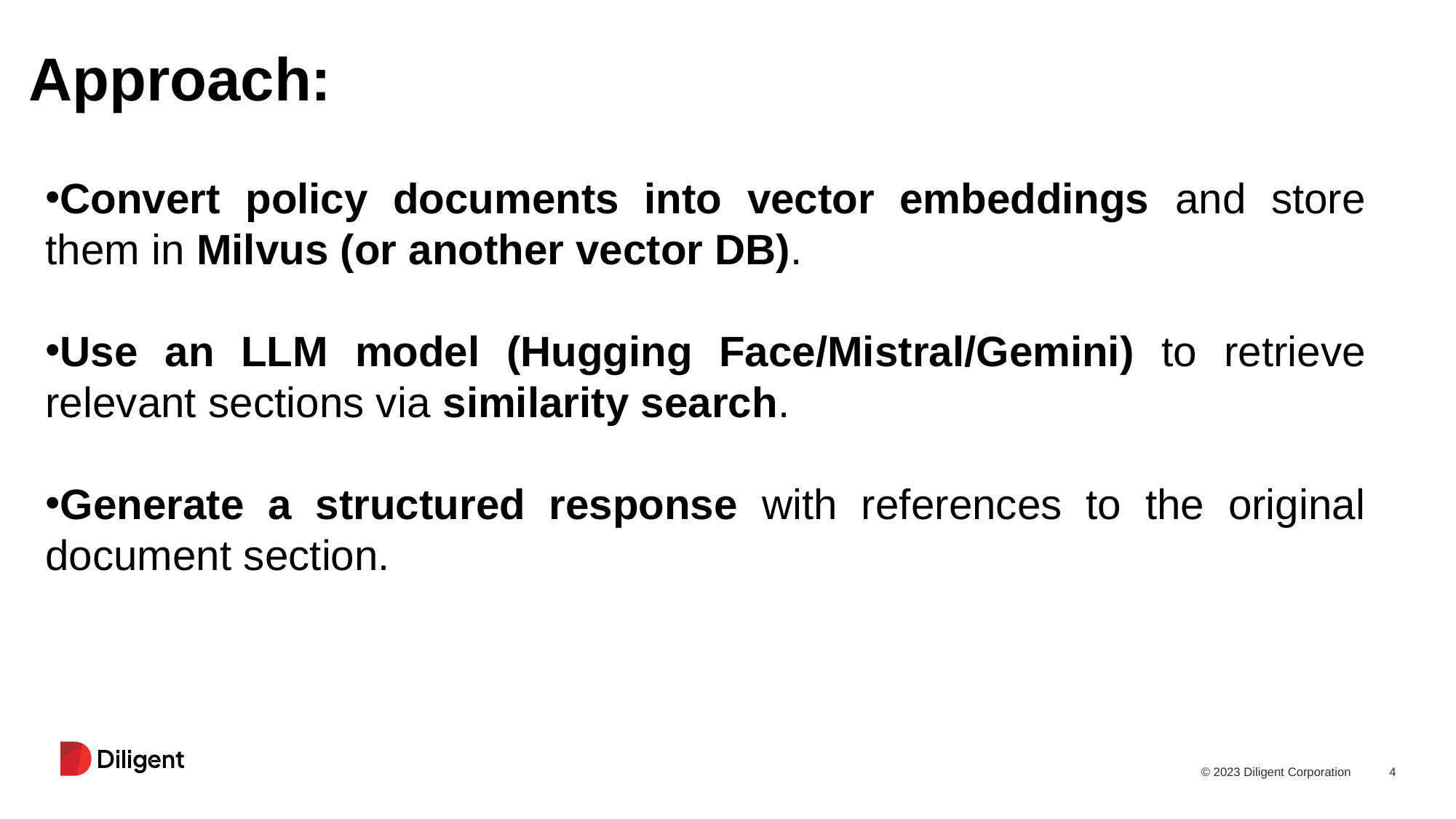

# Approach:
Convert policy documents into vector embeddings and store them in Milvus (or another vector DB).

Use an LLM model (Hugging Face/Mistral/Gemini) to retrieve relevant sections via similarity search.

Generate a structured response with references to the original document section.